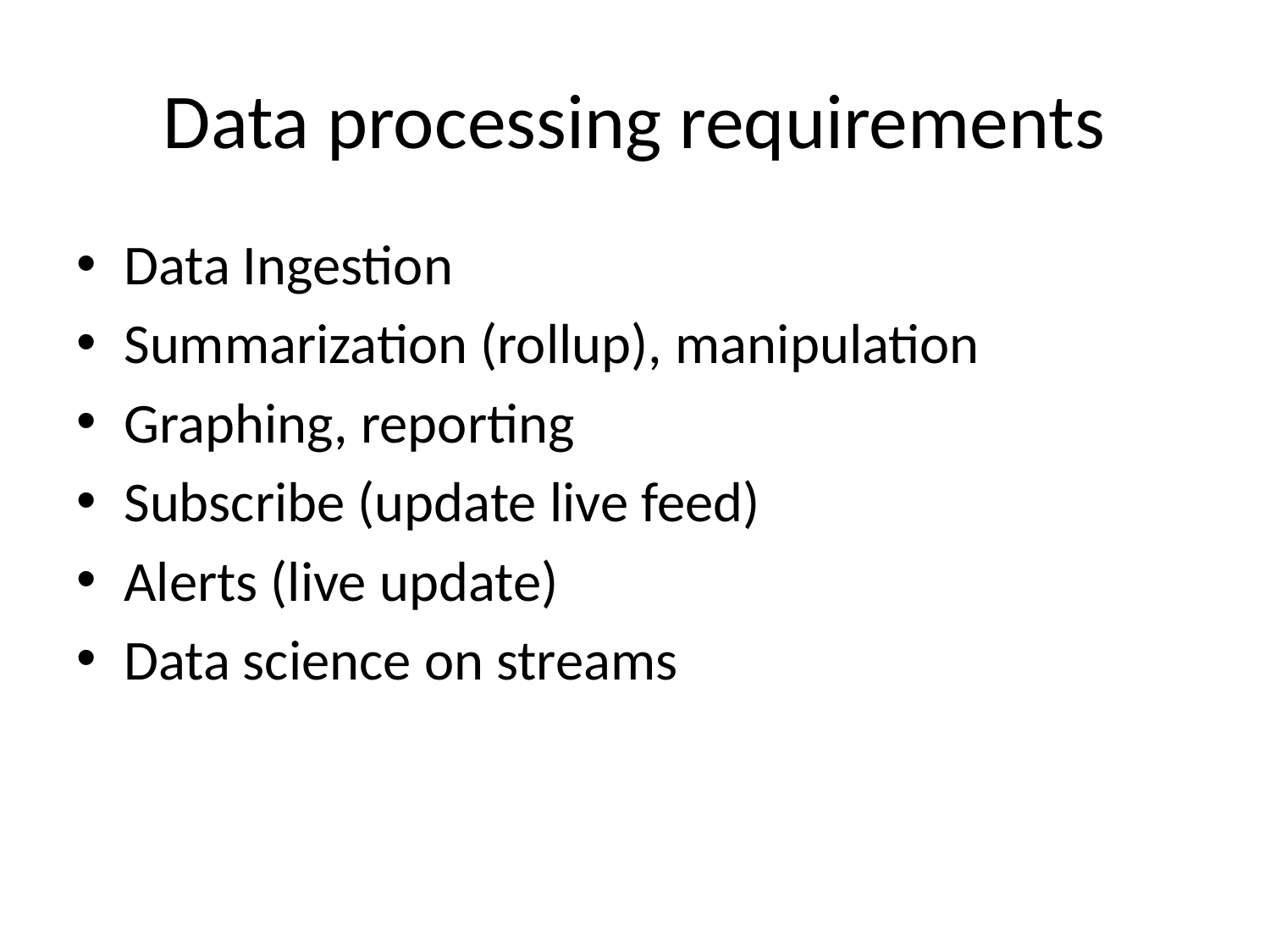

# Data processing requirements
Data Ingestion
Summarization (rollup), manipulation
Graphing, reporting
Subscribe (update live feed)
Alerts (live update)
Data science on streams